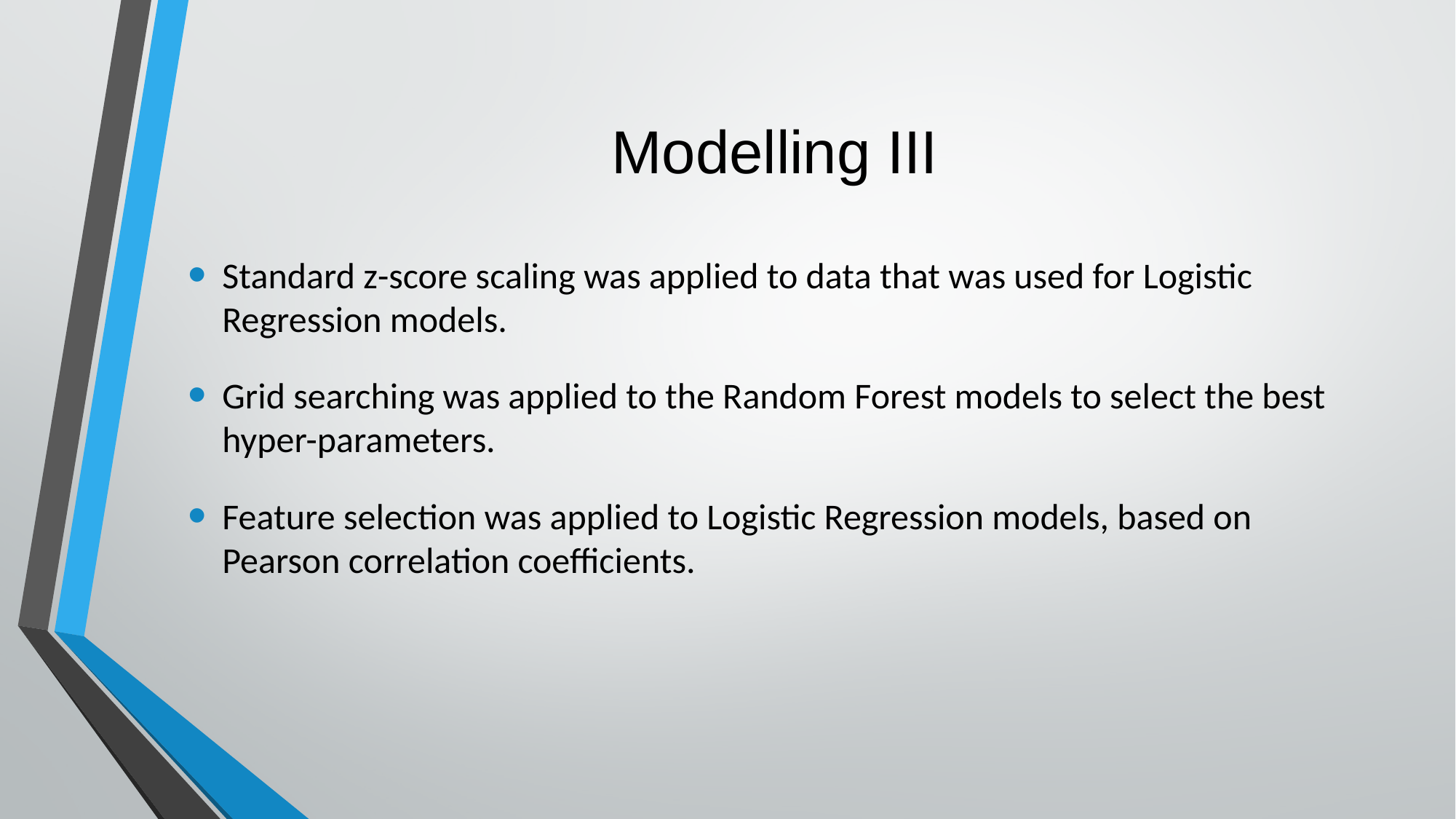

# Modelling III
Standard z-score scaling was applied to data that was used for Logistic Regression models.

Grid searching was applied to the Random Forest models to select the best hyper-parameters.

Feature selection was applied to Logistic Regression models, based on Pearson correlation coefficients.